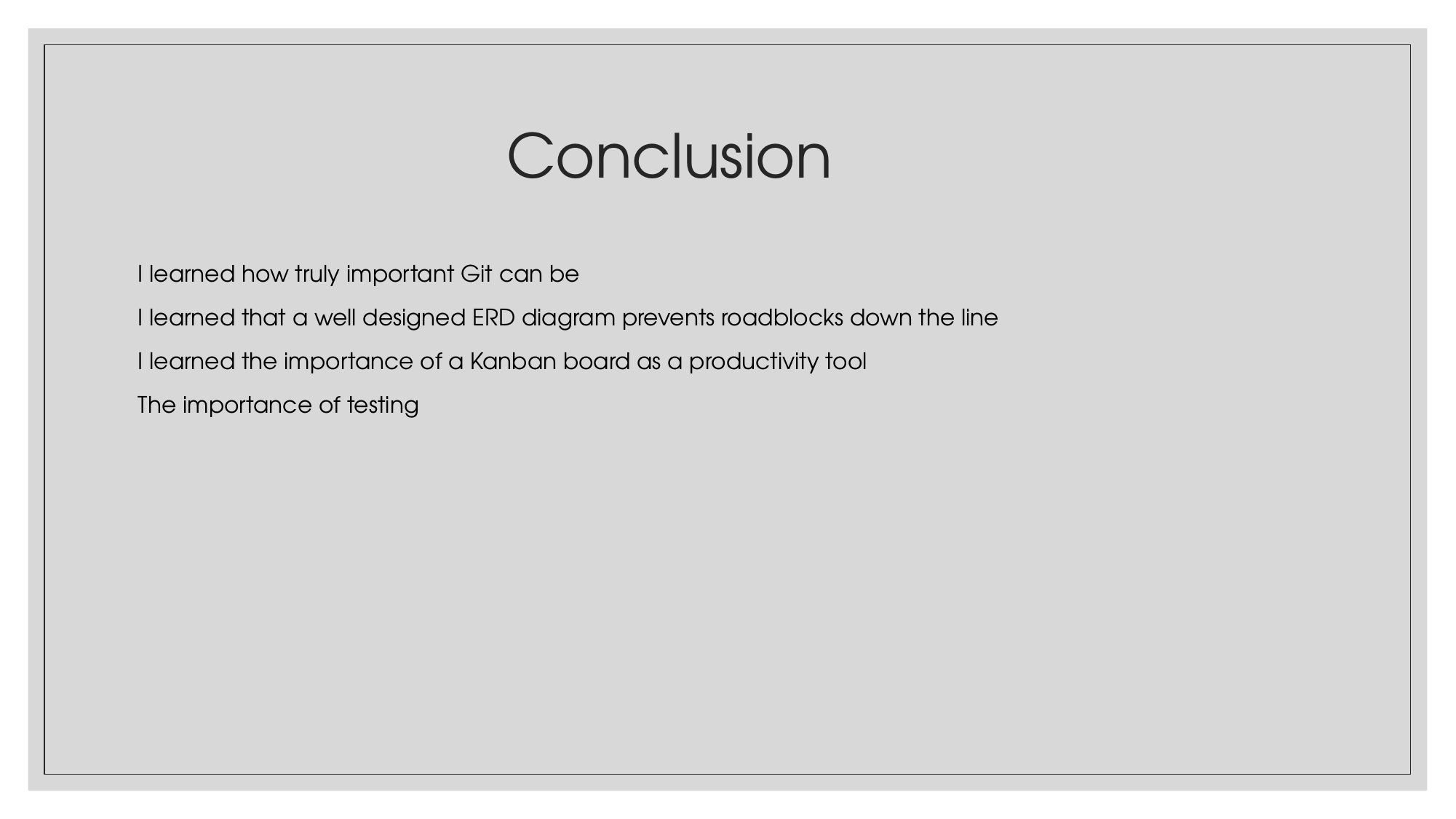

# Conclusion
I learned how truly important Git can be
I learned that a well designed ERD diagram prevents roadblocks down the line
I learned the importance of a Kanban board as a productivity tool
The importance of testing